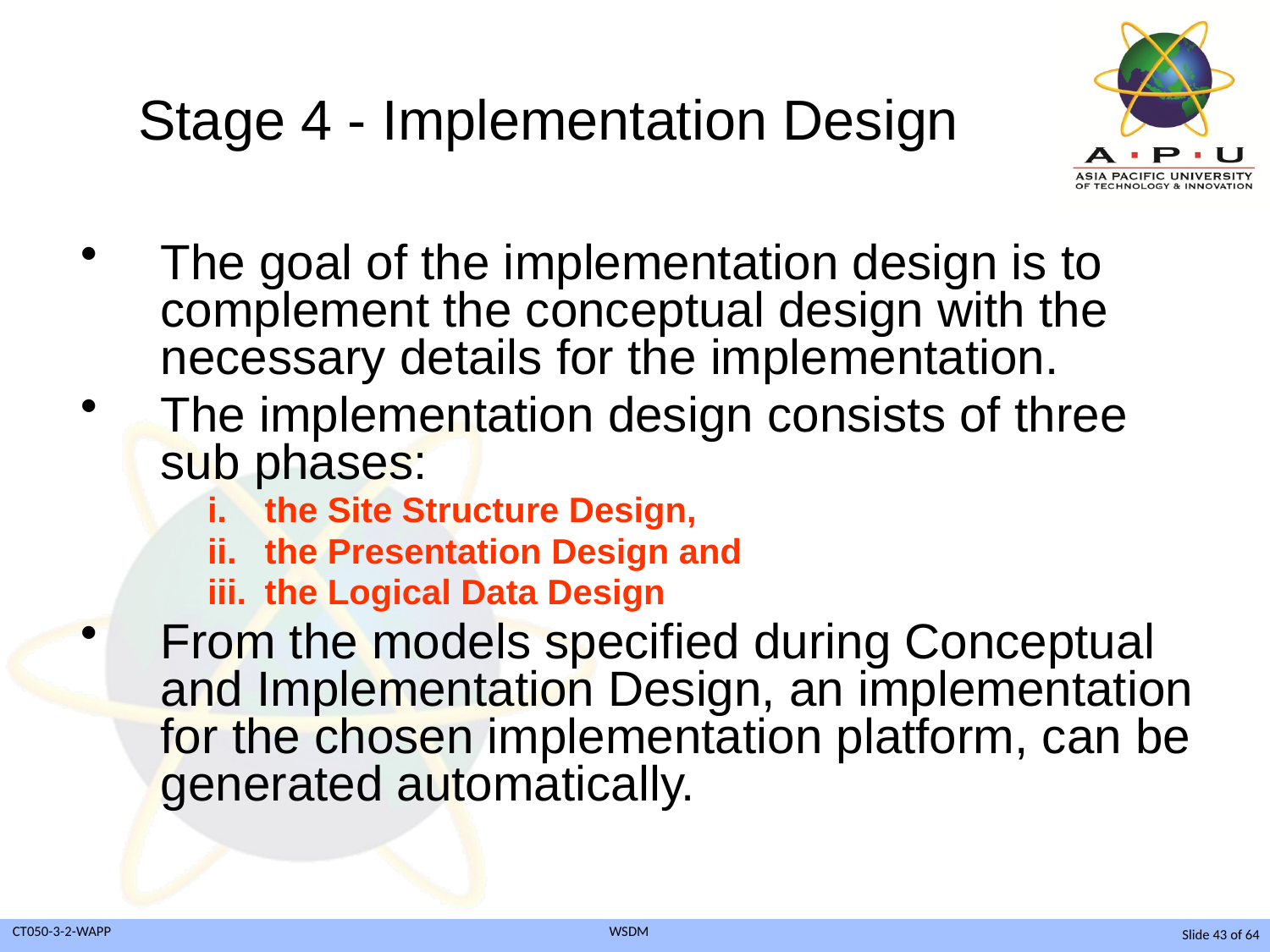

# Stage 4 - Implementation Design
The goal of the implementation design is to complement the conceptual design with the necessary details for the implementation.
The implementation design consists of three sub phases:
the Site Structure Design,
the Presentation Design and
the Logical Data Design
From the models specified during Conceptual and Implementation Design, an implementation for the chosen implementation platform, can be generated automatically.